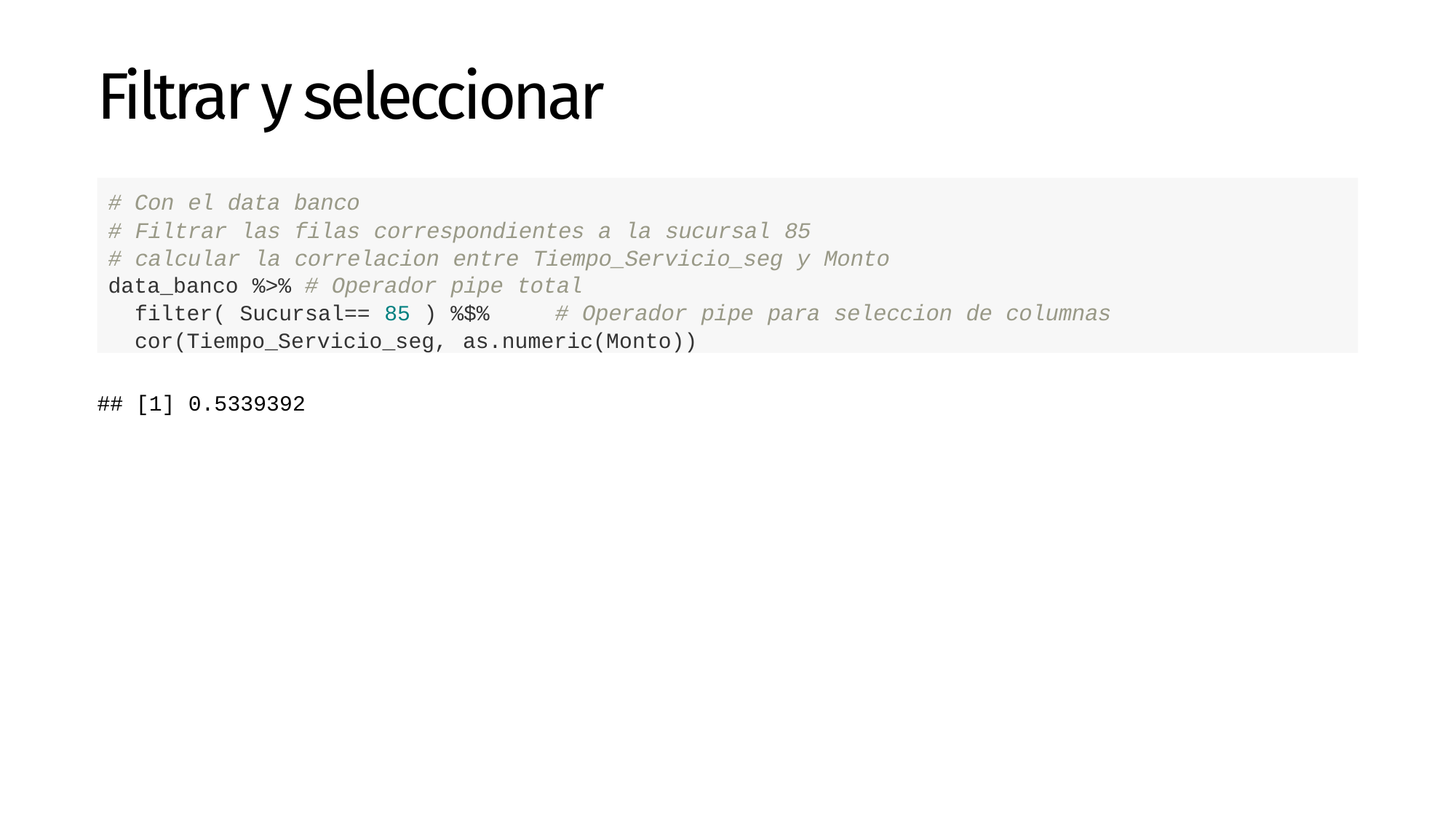

Filtrar y seleccionar
# Con el data banco
# Filtrar las filas correspondientes a la sucursal 85
# calcular la correlacion entre Tiempo_Servicio_seg y Monto
data_banco %>% # Operador pipe total
filter( Sucursal== 85 ) %$%	# Operador pipe para seleccion de columnas
cor(Tiempo_Servicio_seg, as.numeric(Monto))
## [1] 0.5339392